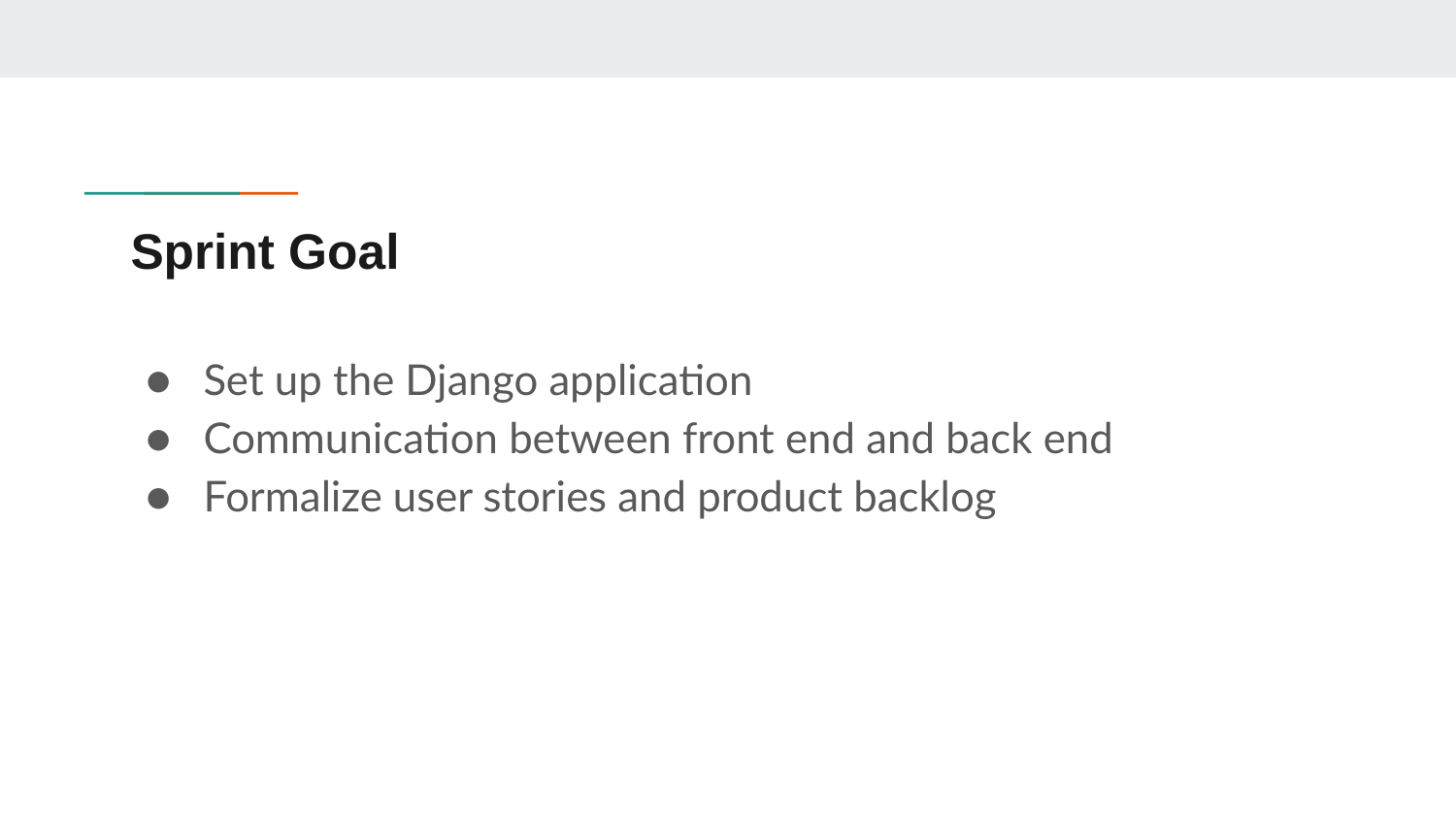

# Sprint Goal
Set up the Django application
Communication between front end and back end
Formalize user stories and product backlog